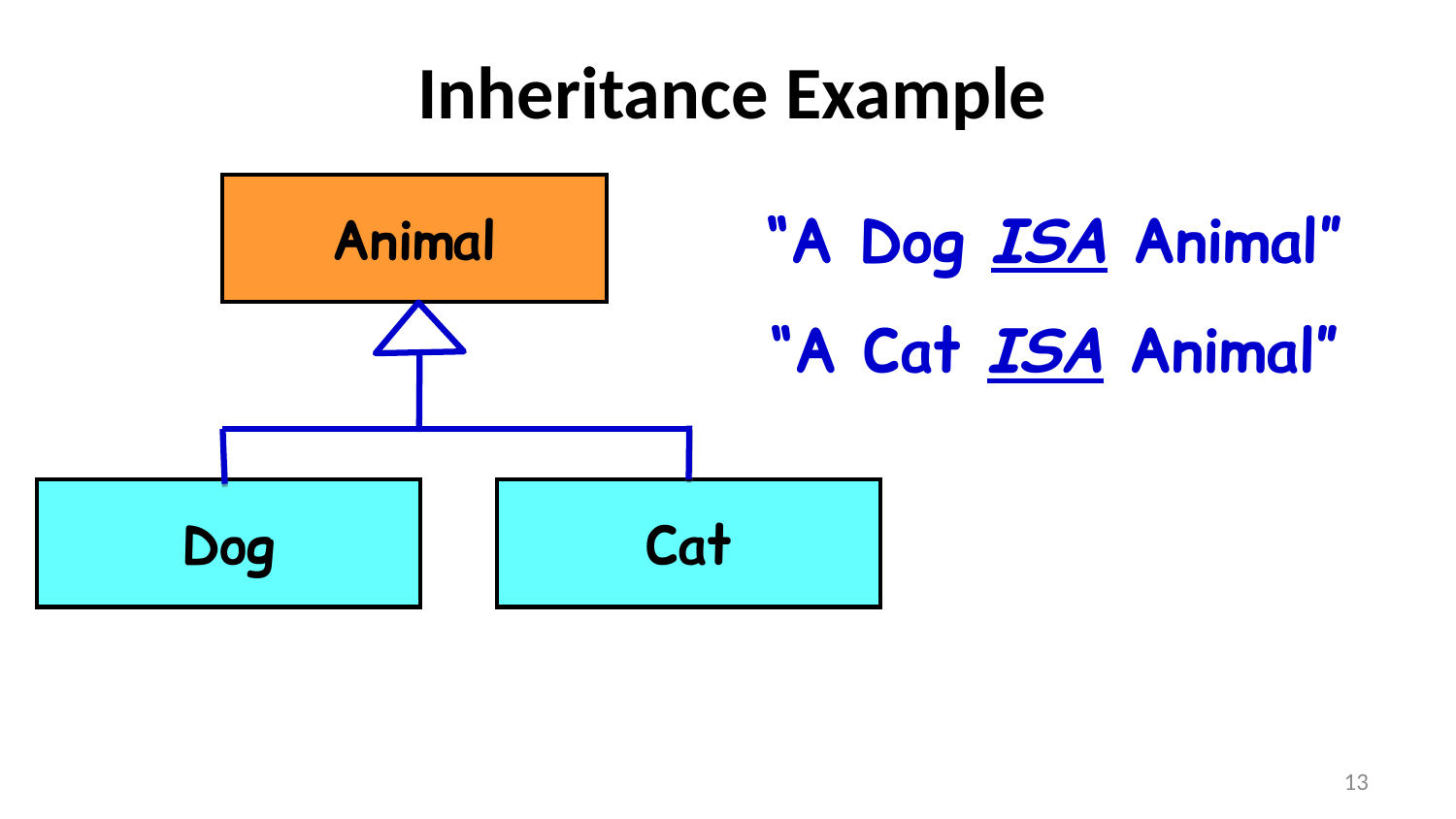

# Inheritance Example
Animal

Dog
“A Dog ISA Animal”
“A Cat ISA Animal”
Cat
13